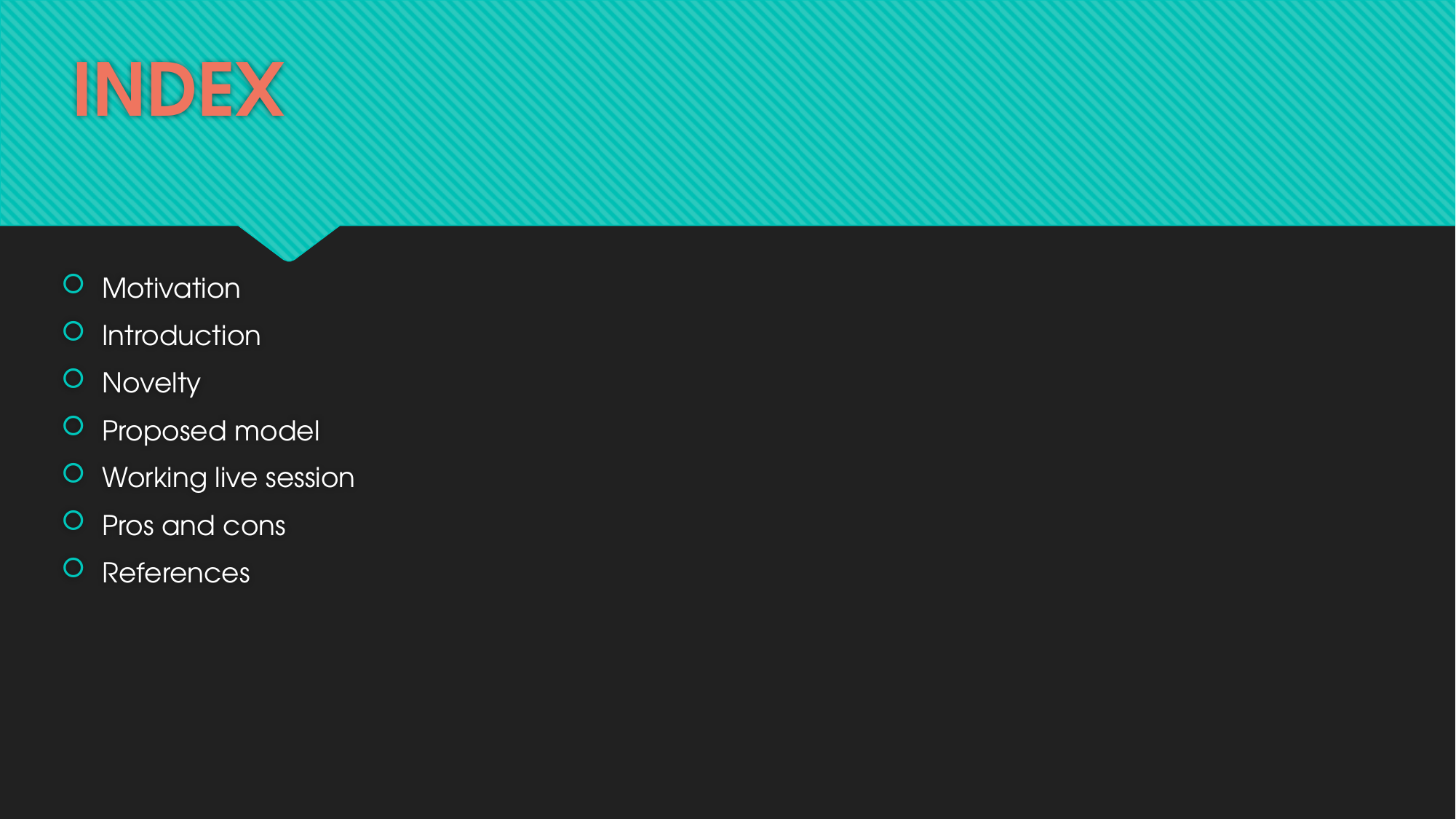

# INDEX
Motivation
Introduction
Novelty
Proposed model
Working live session
Pros and cons
References